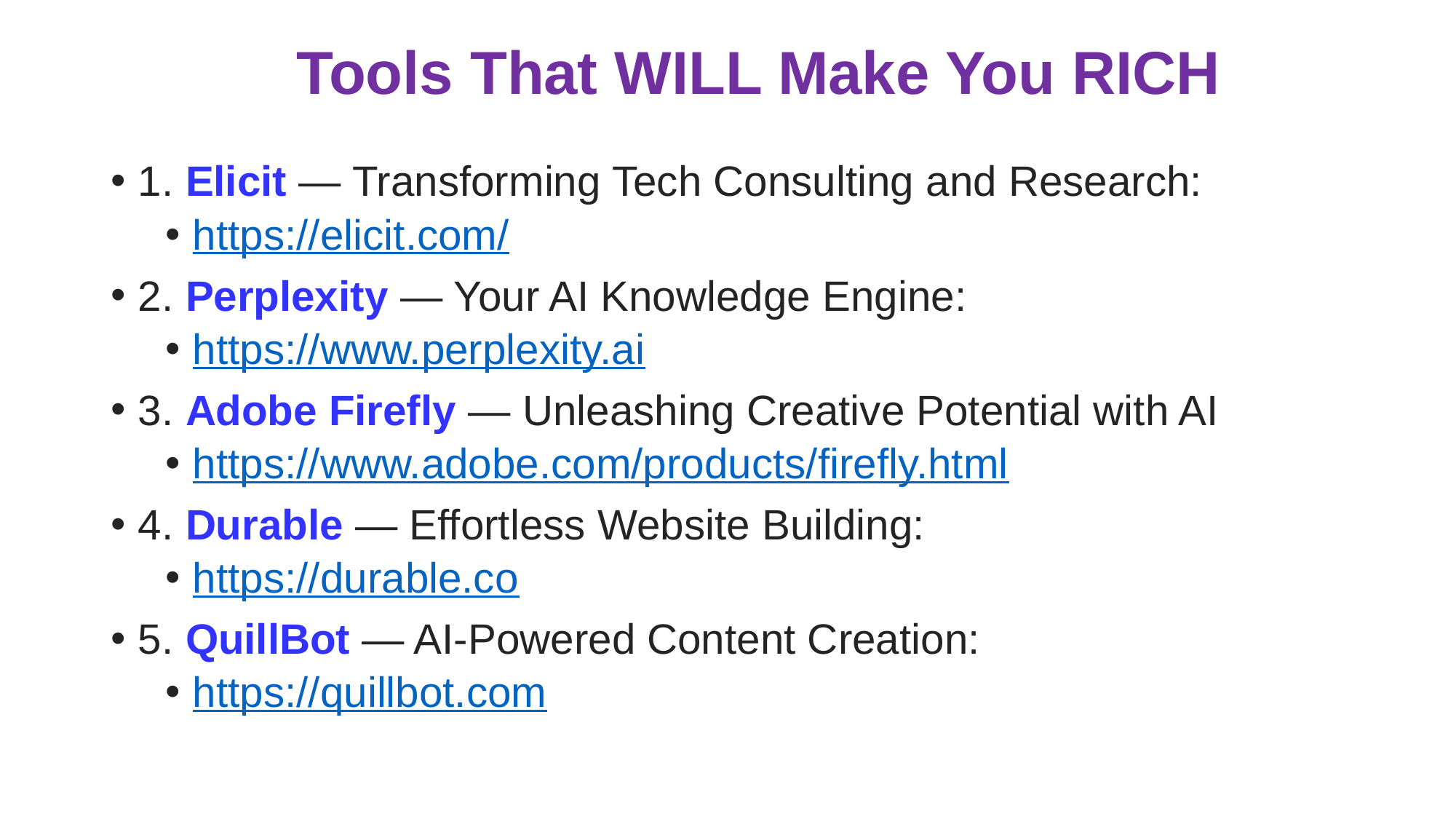

# Tools That WILL Make You RICH
1. Elicit — Transforming Tech Consulting and Research:
https://elicit.com/
2. Perplexity — Your AI Knowledge Engine:
https://www.perplexity.ai
3. Adobe Firefly — Unleashing Creative Potential with AI
https://www.adobe.com/products/firefly.html
4. Durable — Effortless Website Building:
https://durable.co
5. QuillBot — AI-Powered Content Creation:
https://quillbot.com